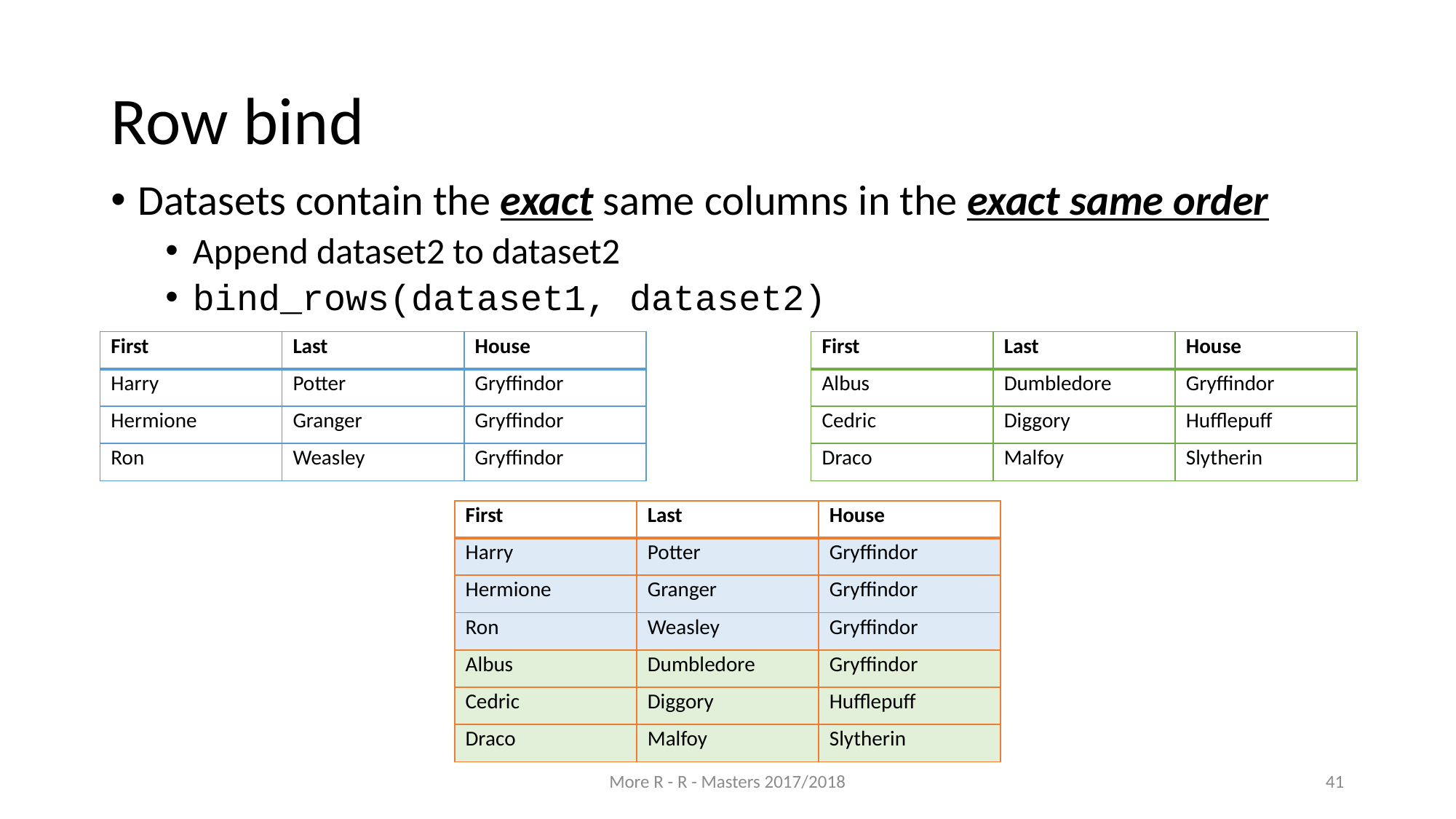

# Row bind
Datasets contain the exact same columns in the exact same order
Append dataset2 to dataset2
bind_rows(dataset1, dataset2)

| First | Last | House |
| --- | --- | --- |
| Harry | Potter | Gryffindor |
| Hermione | Granger | Gryffindor |
| Ron | Weasley | Gryffindor |
| First | Last | House |
| --- | --- | --- |
| Albus | Dumbledore | Gryffindor |
| Cedric | Diggory | Hufflepuff |
| Draco | Malfoy | Slytherin |
| First | Last | House |
| --- | --- | --- |
| Harry | Potter | Gryffindor |
| Hermione | Granger | Gryffindor |
| Ron | Weasley | Gryffindor |
| Albus | Dumbledore | Gryffindor |
| Cedric | Diggory | Hufflepuff |
| Draco | Malfoy | Slytherin |
More R - R - Masters 2017/2018
41